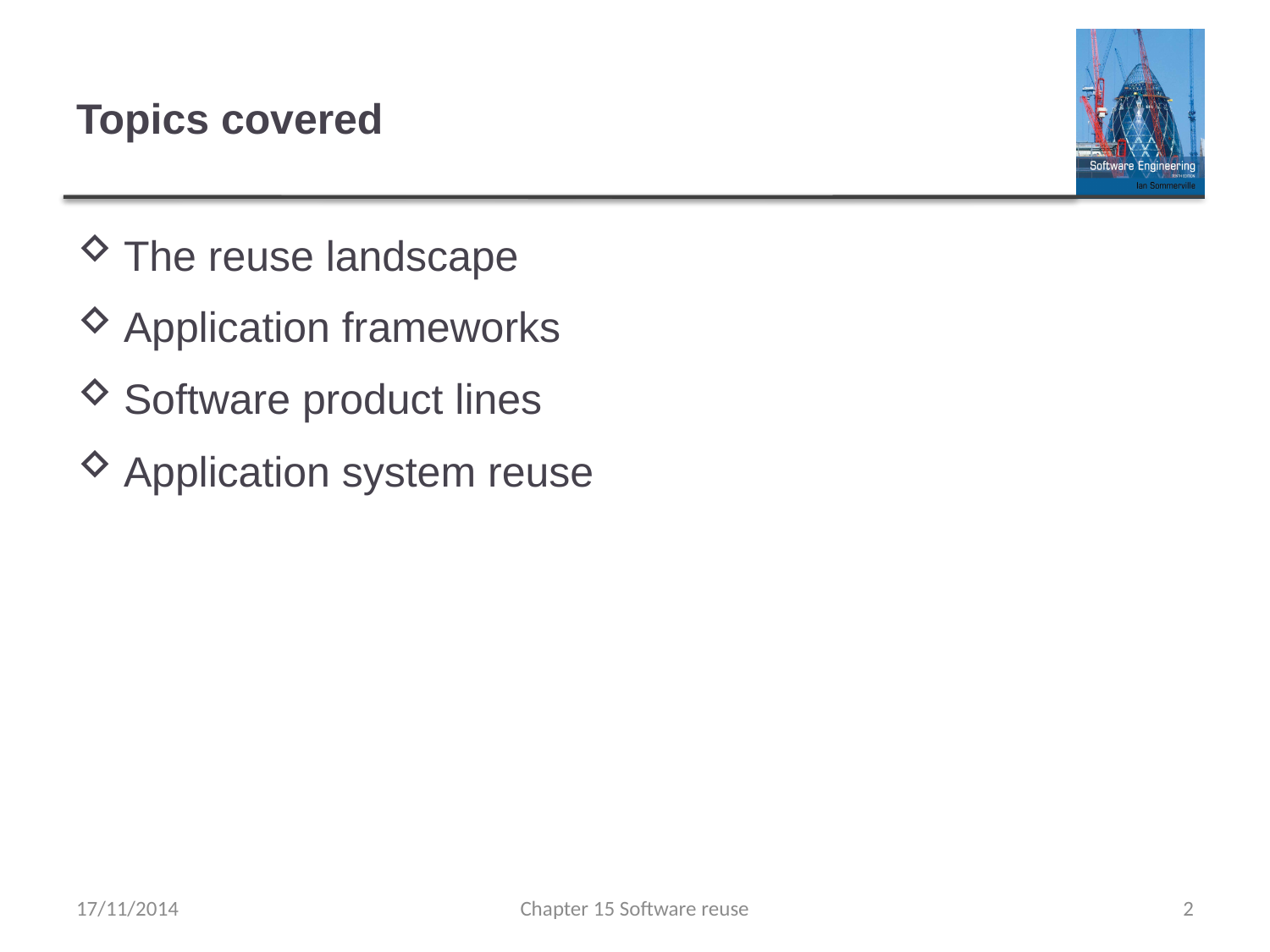

# Topics covered
The reuse landscape
Application frameworks
Software product lines
Application system reuse

17/11/2014
Chapter 15 Software reuse
2